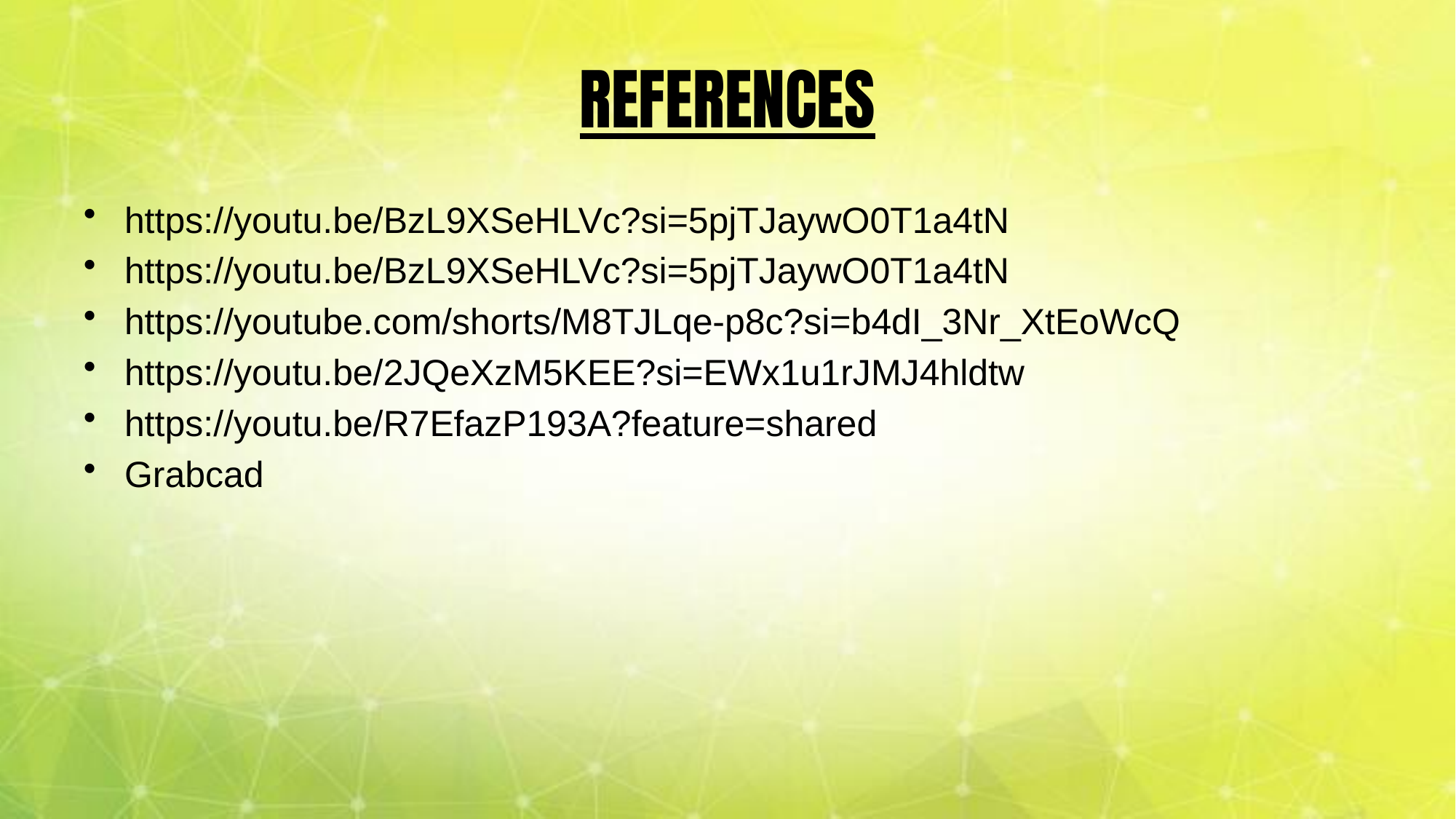

# REFERENCES
https://youtu.be/BzL9XSeHLVc?si=5pjTJaywO0T1a4tN
https://youtu.be/BzL9XSeHLVc?si=5pjTJaywO0T1a4tN
https://youtube.com/shorts/M8TJLqe-p8c?si=b4dI_3Nr_XtEoWcQ
https://youtu.be/2JQeXzM5KEE?si=EWx1u1rJMJ4hldtw
https://youtu.be/R7EfazP193A?feature=shared
Grabcad